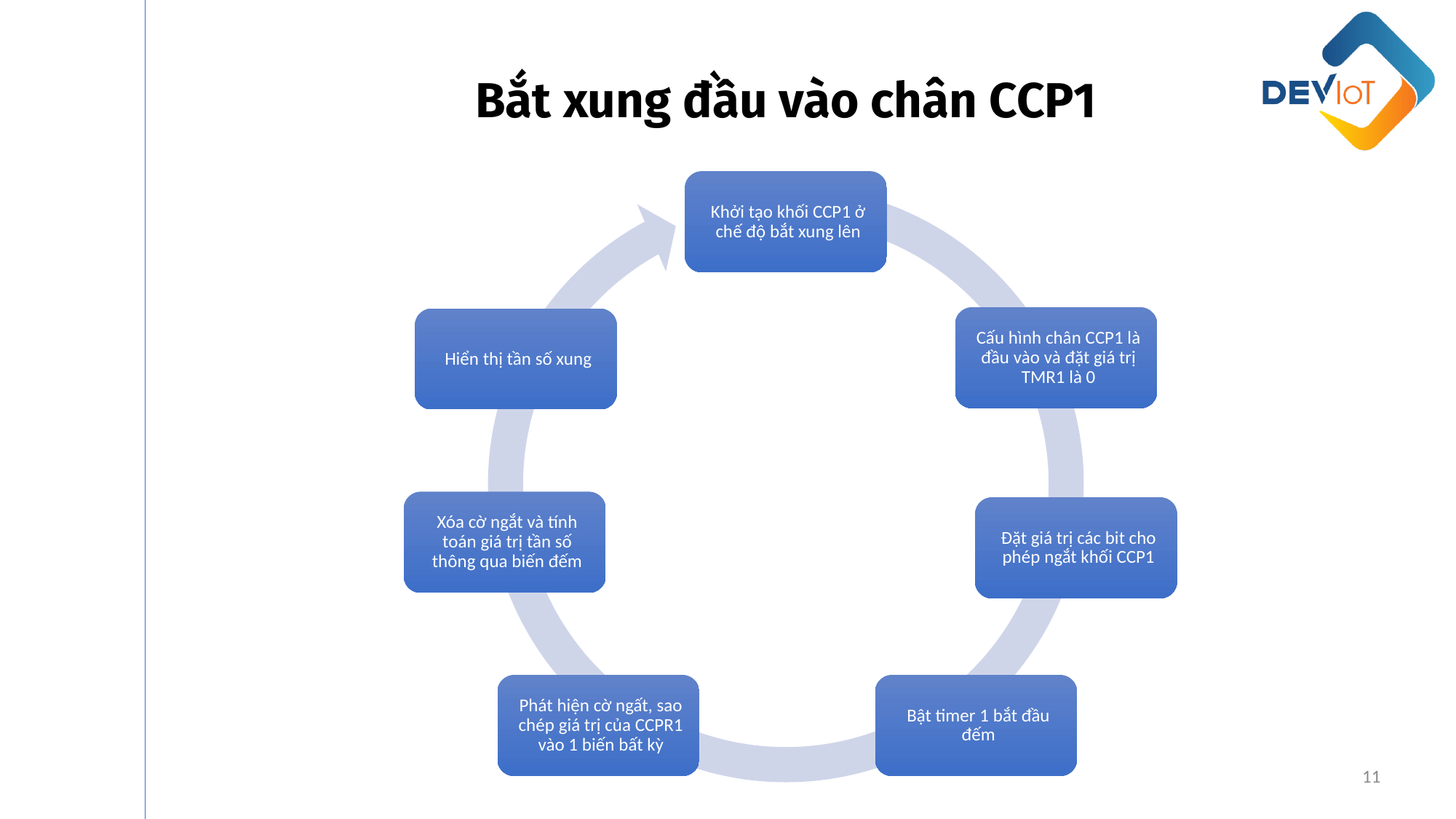

Bắt xung đầu vào chân CCP1
Khởi tạo khối CCP1 ở chế độ bắt xung lên
Cấu hình chân CCP1 là đầu vào và đặt giá trị TMR1 là 0
Đặt giá trị các bit cho phép ngắt khối CCP1
Bật timer 1 bắt đầu đếm
Phát hiện cờ ngất, sao chép giá trị của CCPR1 vào 1 biến bất kỳ
Xóa cờ ngắt và tính toán giá trị tần số thông qua biến đếm
Hiển thị tần số xung
11